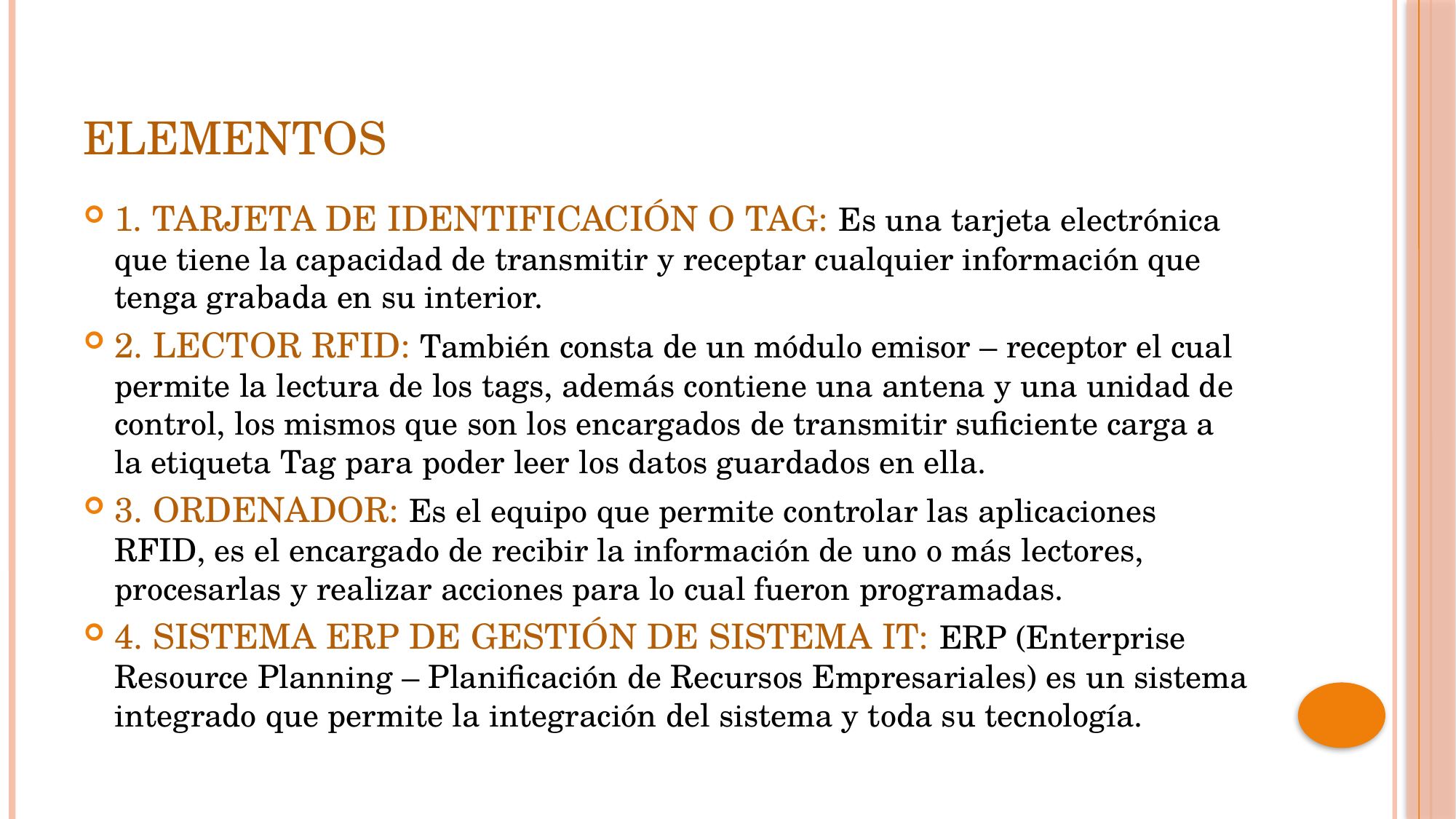

# ELEMENTOS
1. Tarjeta de identificación o Tag: Es una tarjeta electrónica que tiene la capacidad de transmitir y receptar cualquier información que tenga grabada en su interior.
2. Lector RFID: También consta de un módulo emisor – receptor el cual permite la lectura de los tags, además contiene una antena y una unidad de control, los mismos que son los encargados de transmitir suficiente carga a la etiqueta Tag para poder leer los datos guardados en ella.
3. Ordenador: Es el equipo que permite controlar las aplicaciones RFID, es el encargado de recibir la información de uno o más lectores, procesarlas y realizar acciones para lo cual fueron programadas.
4. Sistema ERP de gestión de sistema IT: ERP (Enterprise Resource Planning – Planificación de Recursos Empresariales) es un sistema integrado que permite la integración del sistema y toda su tecnología.